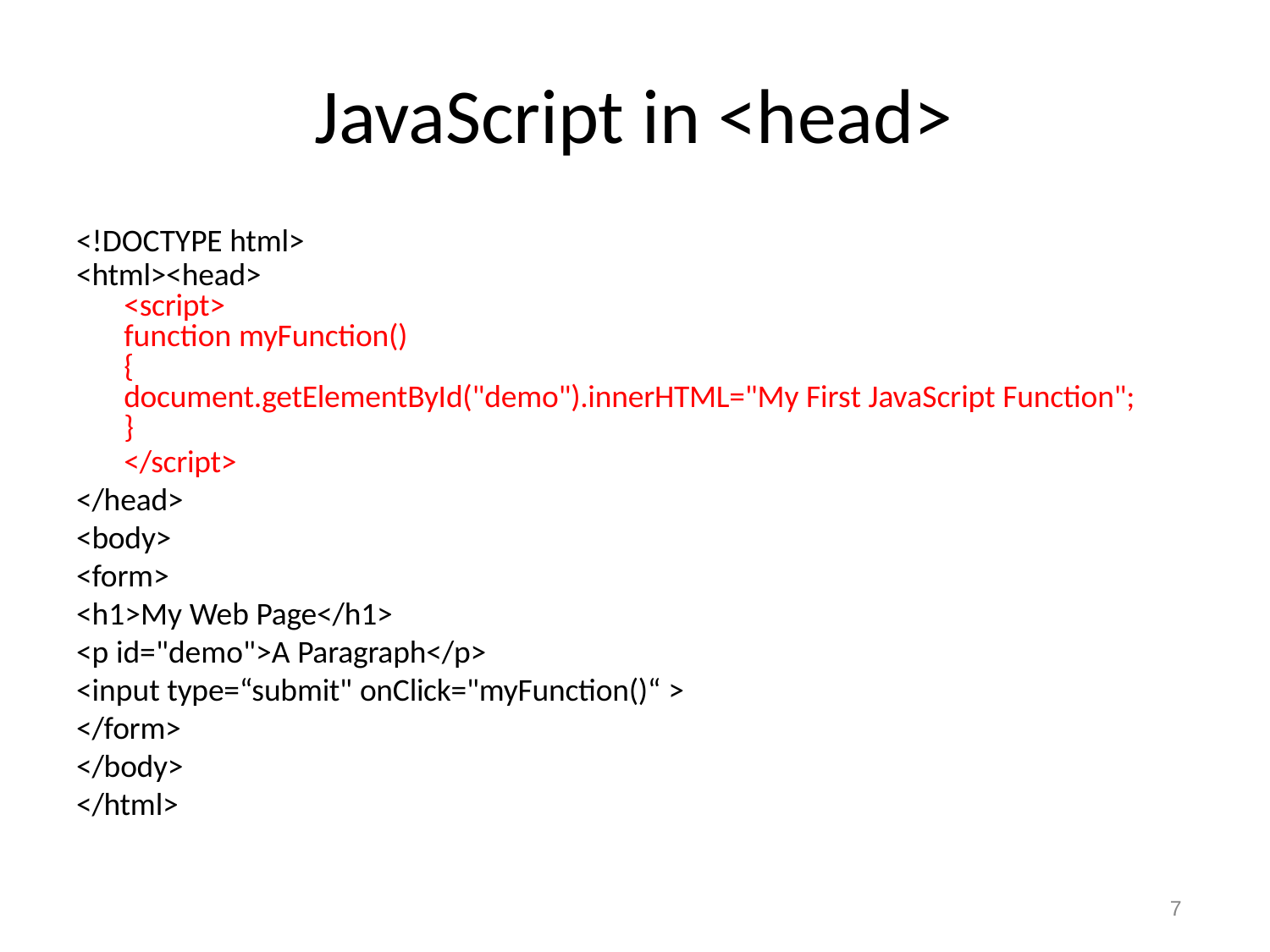

# JavaScript in <head>
<!DOCTYPE html>
<html><head>
<script>
function myFunction()
{
document.getElementById("demo").innerHTML="My First JavaScript Function";
}
</script>
</head>
<body>
<form>
<h1>My Web Page</h1>
<p id="demo">A Paragraph</p>
<input type=“submit" onClick="myFunction()“ >
</form>
</body>
</html>
7